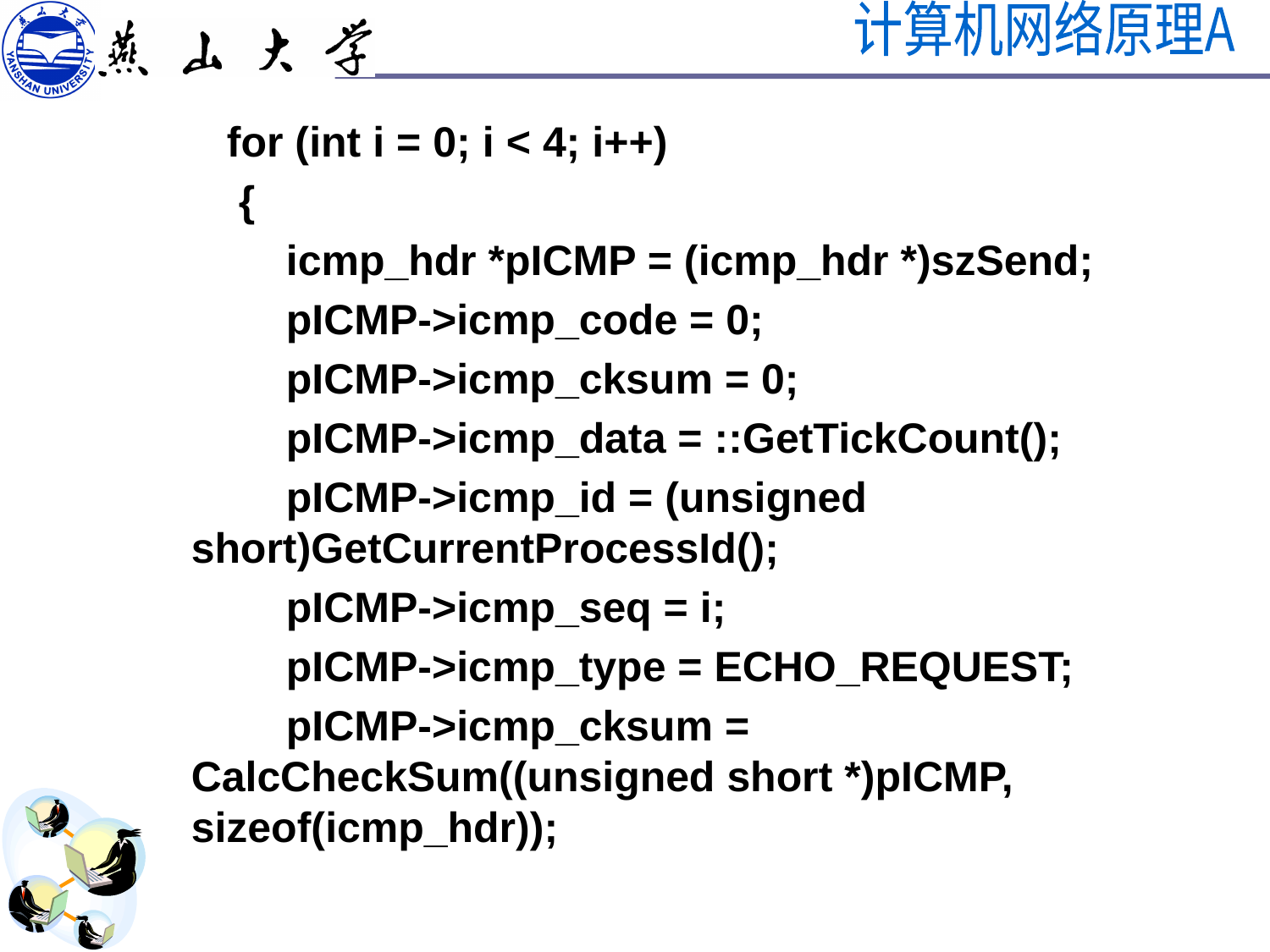

for (int i = 0; i < 4; i++)
    {
        icmp_hdr *pICMP = (icmp_hdr *)szSend;
        pICMP->icmp_code = 0;
        pICMP->icmp_cksum = 0;
        pICMP->icmp_data = ::GetTickCount();
        pICMP->icmp_id = (unsigned short)GetCurrentProcessId();
        pICMP->icmp_seq = i;
        pICMP->icmp_type = ECHO_REQUEST;
        pICMP->icmp_cksum = CalcCheckSum((unsigned short *)pICMP, sizeof(icmp_hdr));